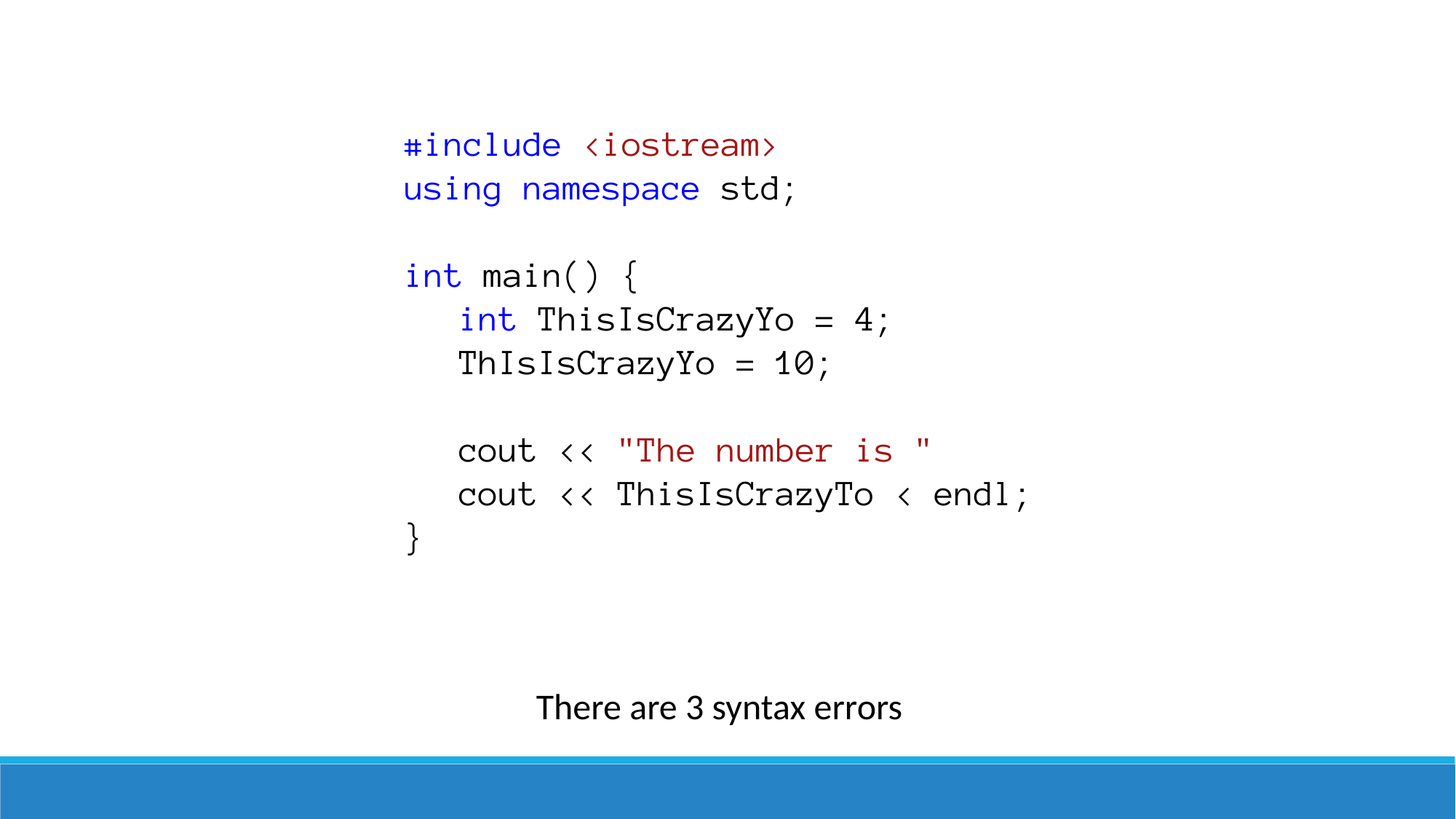

#include <iostream>
using namespace std;

int main() {
int ThisIsCrazyYo = 4;
ThIsIsCrazyYo = 10;

cout << "The number is "
cout << ThisIsCrazyTo < endl;
}
There are 3 syntax errors